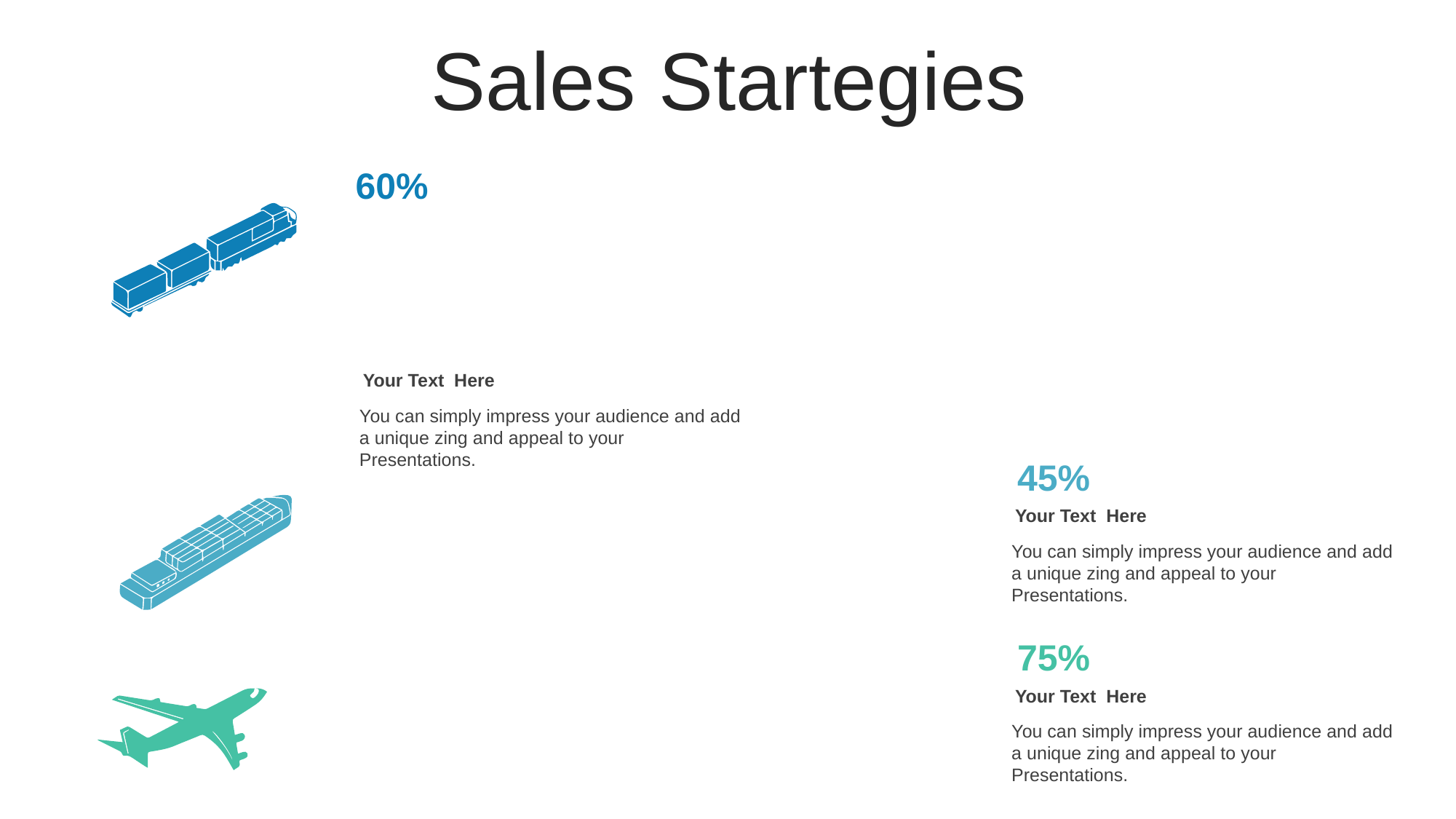

Sales Startegies
60%

Your Text  Here
You can simply impress your audience and add a unique zing and appeal to your Presentations.
45%

Your Text  Here
You can simply impress your audience and add a unique zing and appeal to your Presentations.
75%
Your Text  Here
You can simply impress your audience and add a unique zing and appeal to your Presentations.